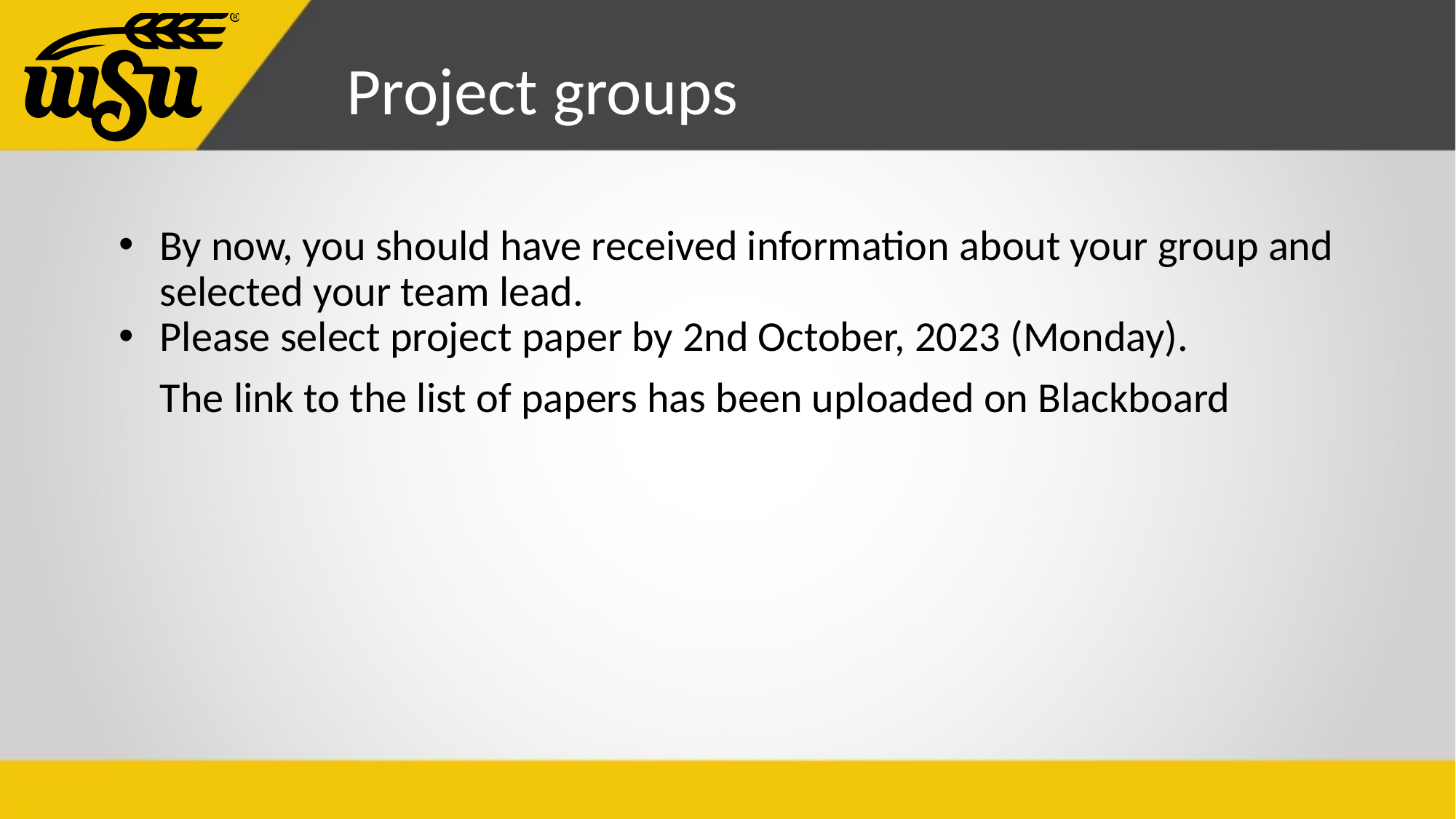

# Project groups
By now, you should have received information about your group and selected your team lead.
Please select project paper by 2nd October, 2023 (Monday).
The link to the list of papers has been uploaded on Blackboard